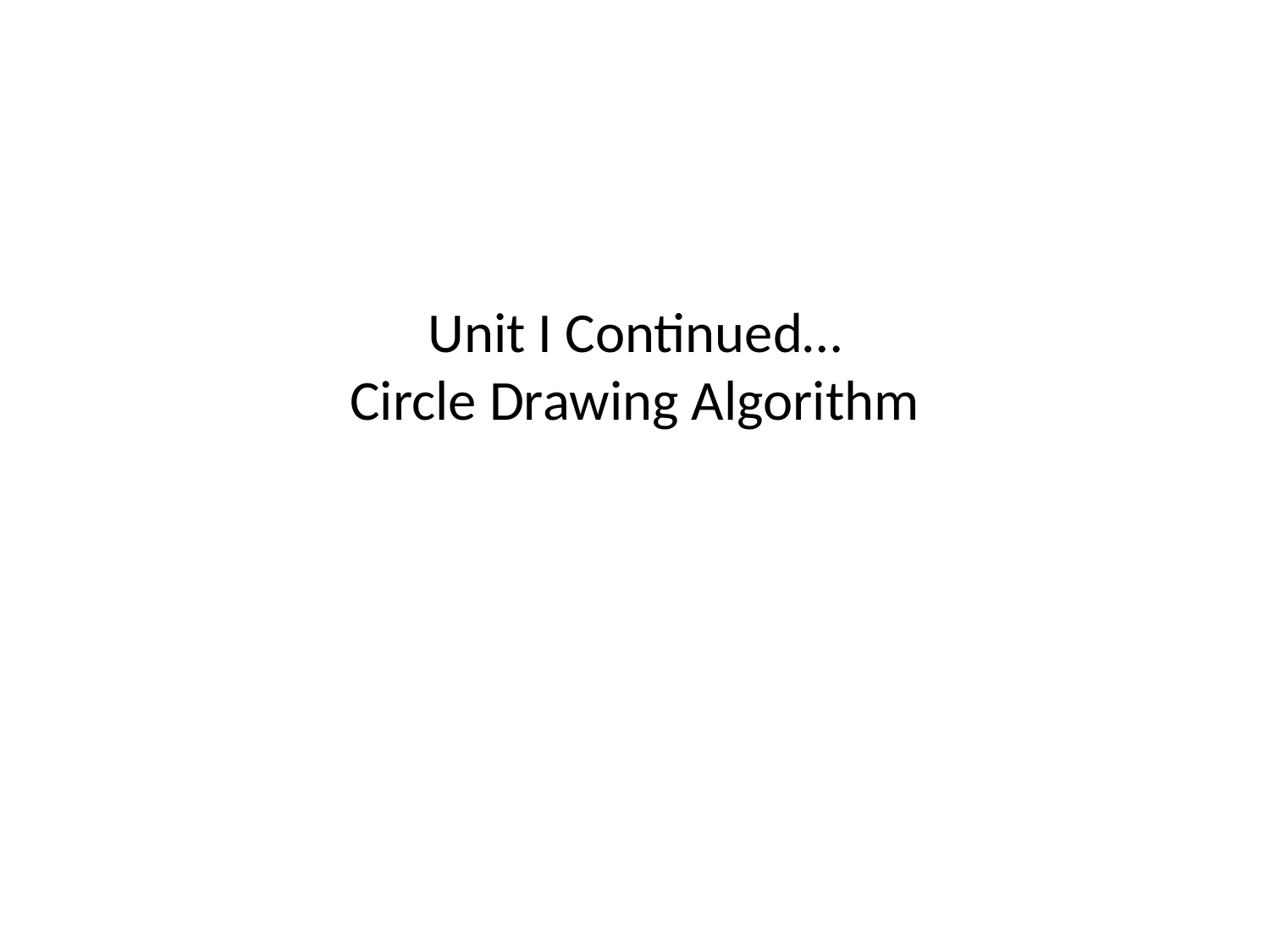

# Unit I Continued… Circle Drawing Algorithm